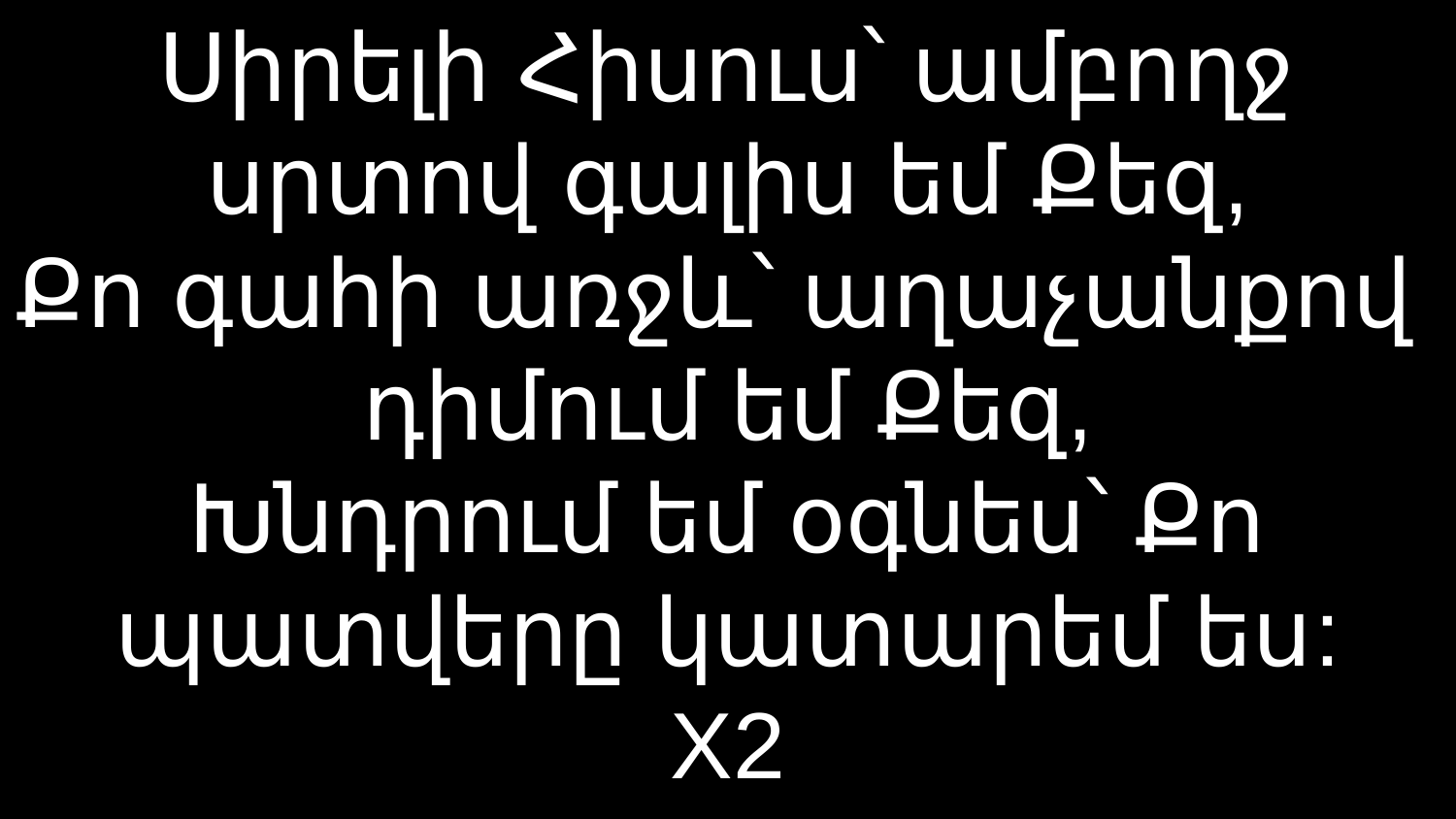

# Սիրելի Հիսուս՝ ամբողջ սրտով գալիս եմ Քեզ, Քո գահի առջև՝ աղաչանքով դիմում եմ Քեզ, Խնդրում եմ օգնես՝ Քո պատվերը կատարեմ ես: X2